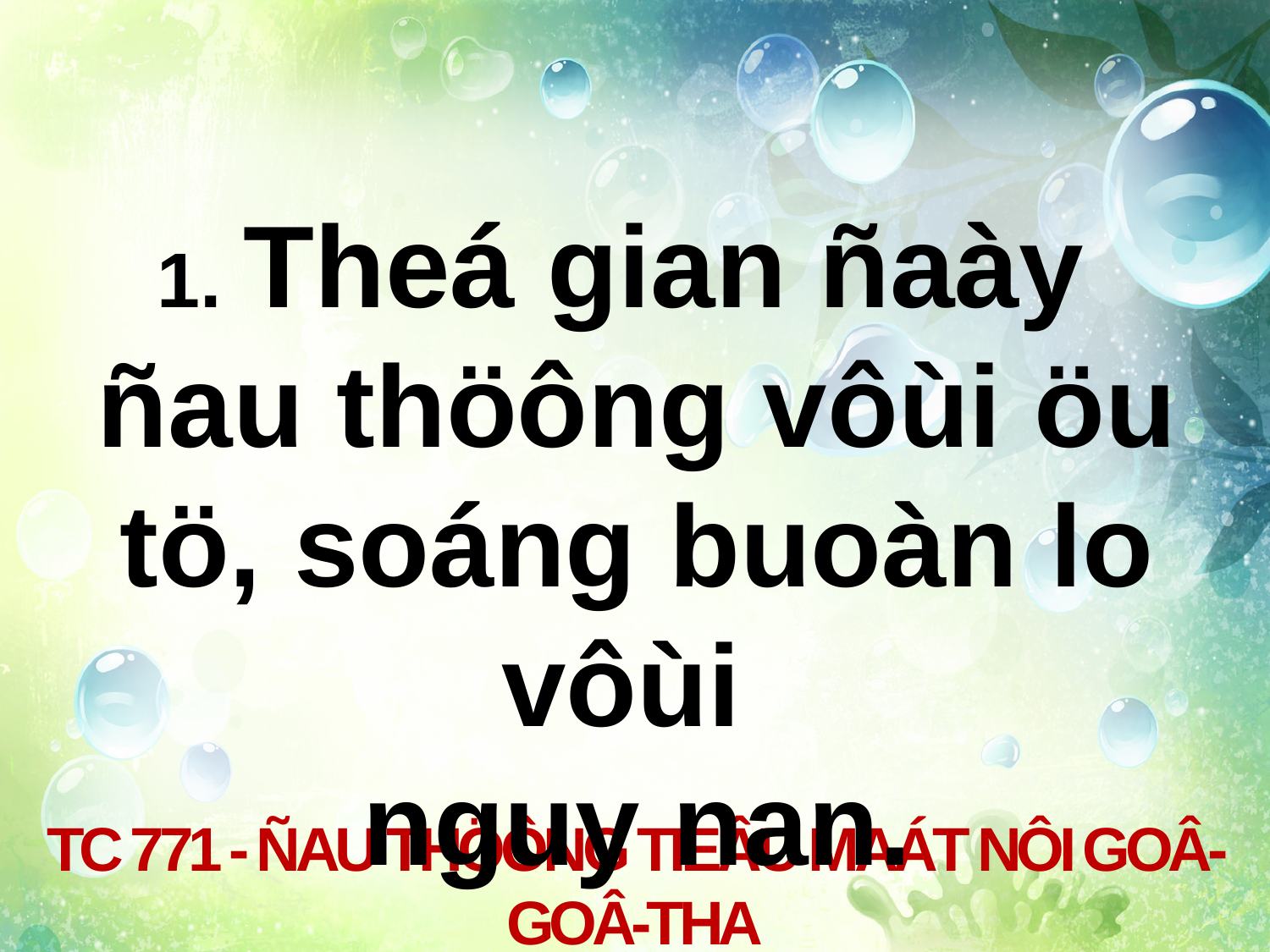

1. Theá gian ñaày
ñau thöông vôùi öu tö, soáng buoàn lo vôùi
nguy nan.
TC 771 - ÑAU THÖÔNG TIEÂU MAÁT NÔI GOÂ-GOÂ-THA